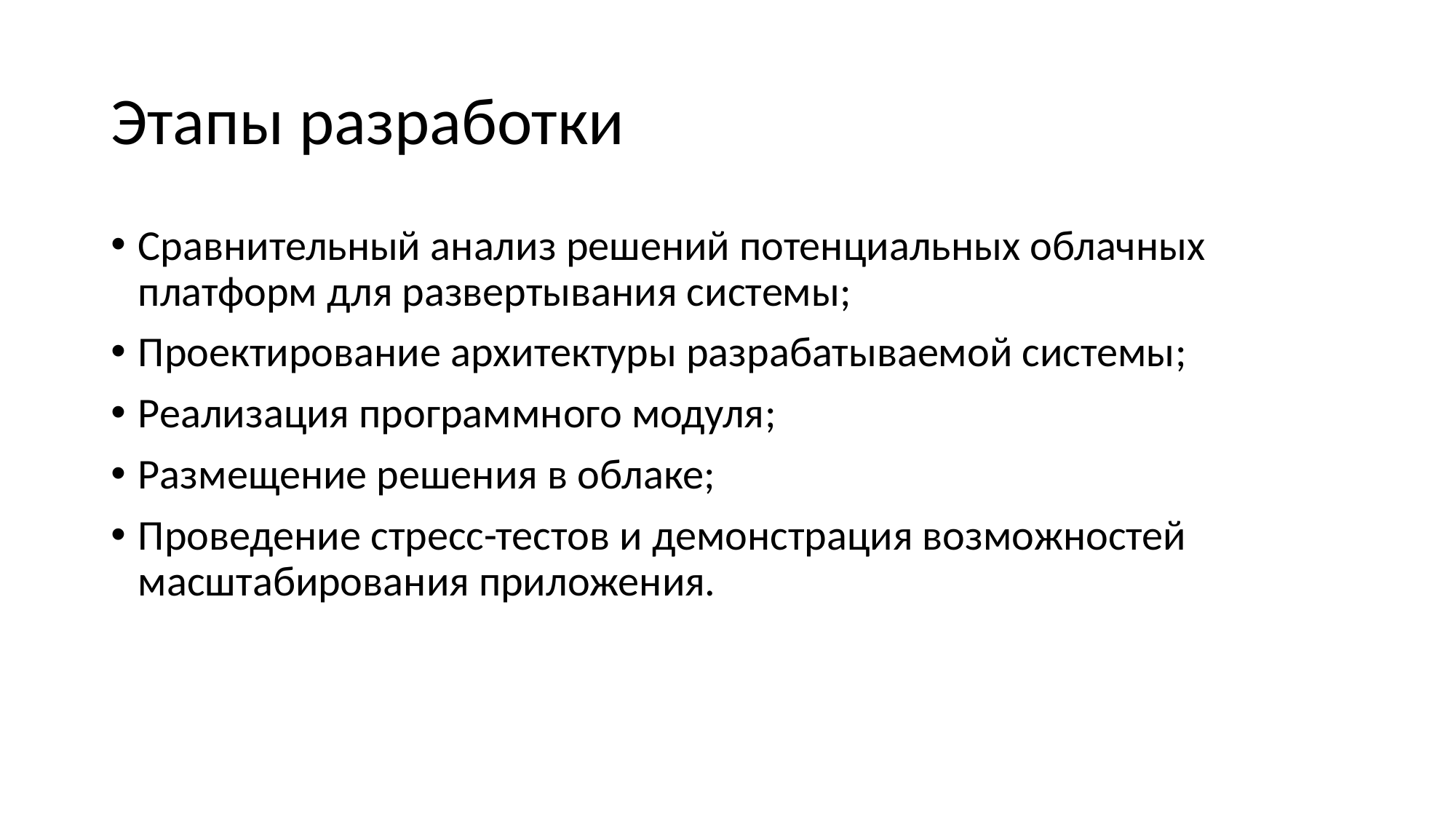

# Этапы разработки
Сравнительный анализ решений потенциальных облачных платформ для развертывания системы;
Проектирование архитектуры разрабатываемой системы;
Реализация программного модуля;
Размещение решения в облаке;
Проведение стресс-тестов и демонстрация возможностей масштабирования приложения.